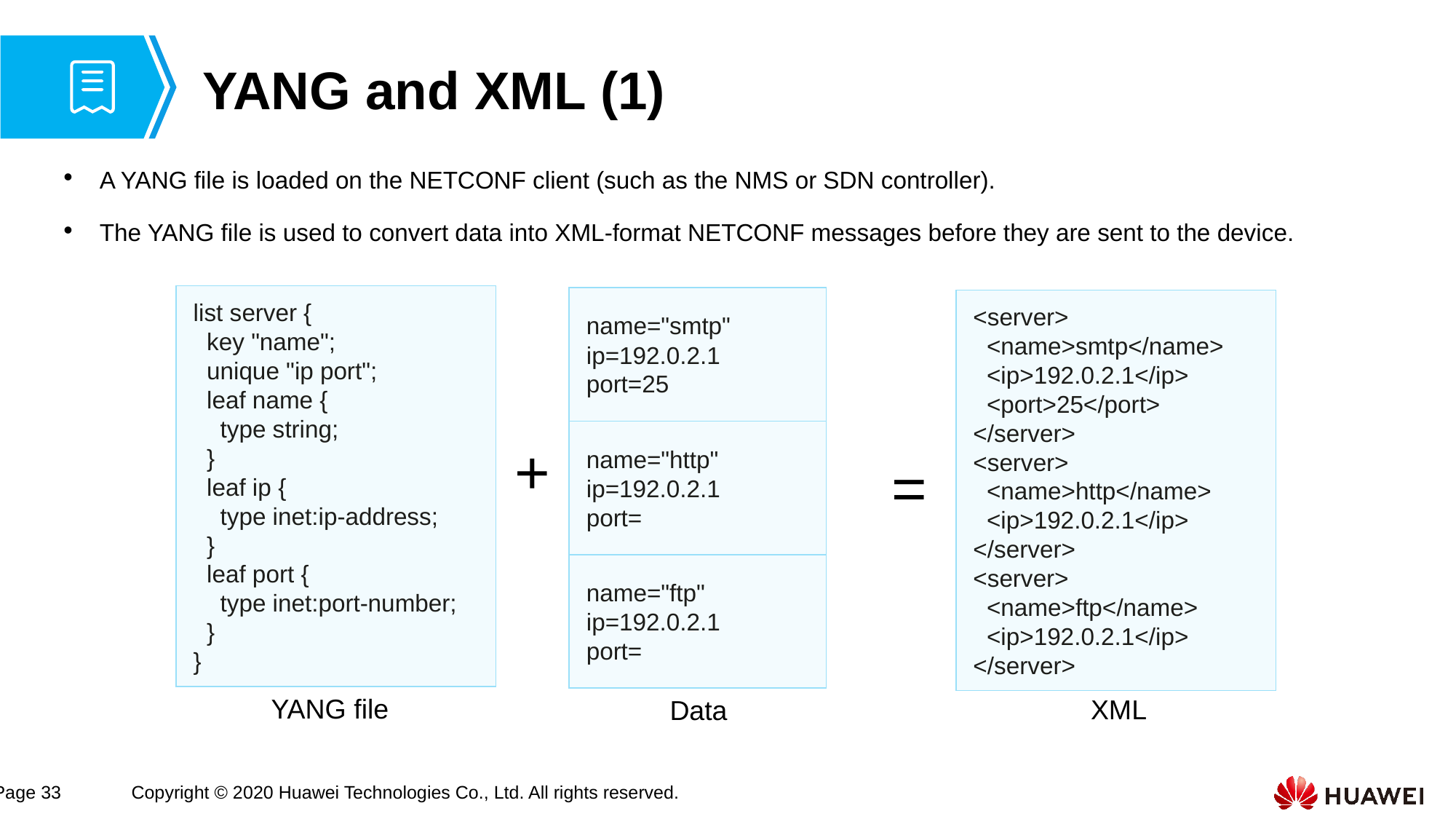

# YANG and XML (1)
A YANG file is loaded on the NETCONF client (such as the NMS or SDN controller).
The YANG file is used to convert data into XML-format NETCONF messages before they are sent to the device.
list server {
  key "name";
  unique "ip port";
  leaf name {
    type string;
  }
  leaf ip {
    type inet:ip-address;
  }
  leaf port {
    type inet:port-number;
  }
}
YANG file
name="smtp"
ip=192.0.2.1
port=25
name="http"
ip=192.0.2.1
port=
name="ftp"
ip=192.0.2.1
port=
Data
<server>
  <name>smtp</name>
  <ip>192.0.2.1</ip>
  <port>25</port>
</server>
<server>
  <name>http</name>
  <ip>192.0.2.1</ip>
</server>
<server>
  <name>ftp</name>
  <ip>192.0.2.1</ip>
</server>
XML
+
=